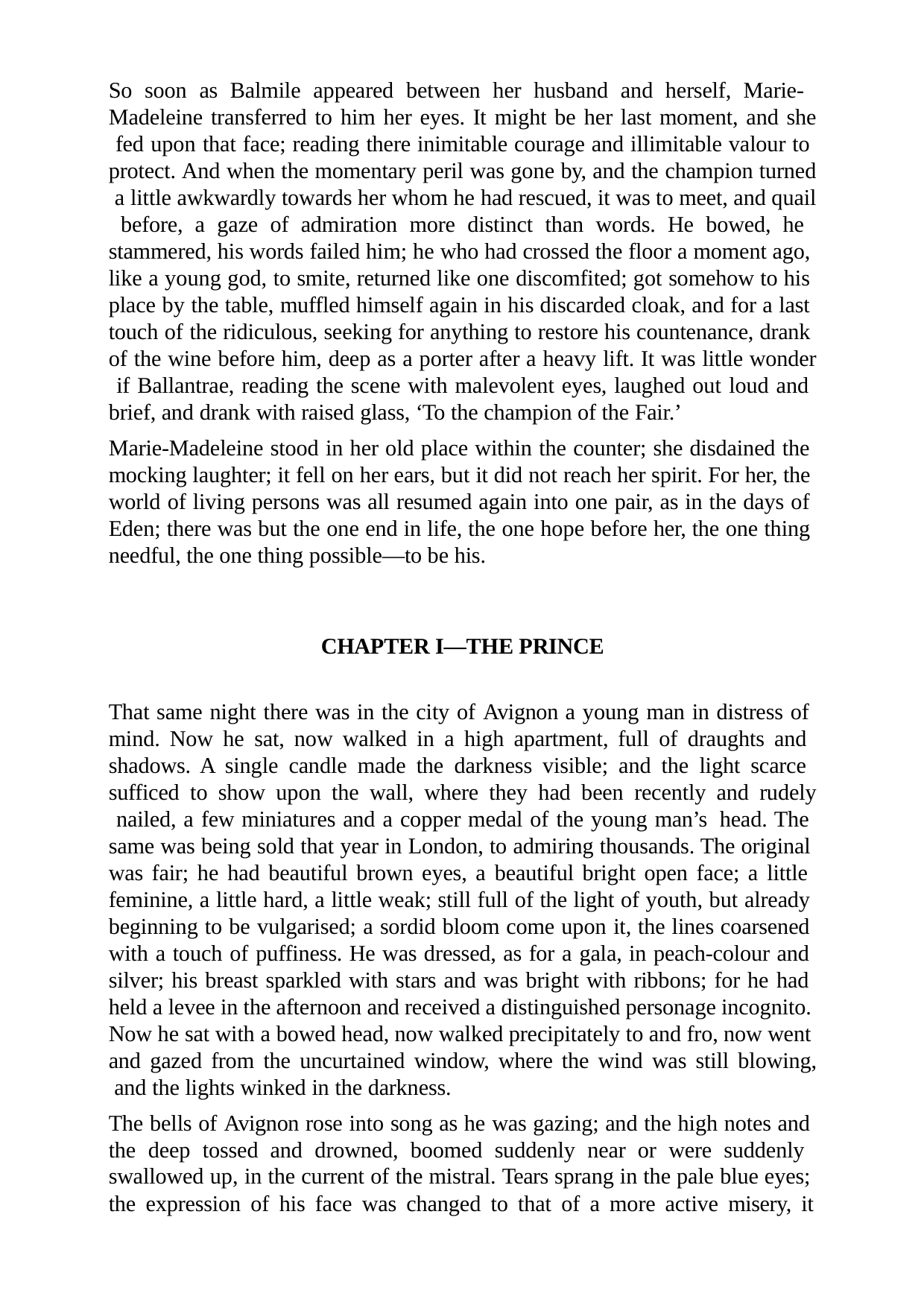

So soon as Balmile appeared between her husband and herself, Marie-  Madeleine transferred to him her eyes. It might be her last moment, and she  fed upon that face; reading there inimitable courage and illimitable valour to  protect. And when the momentary peril was gone by, and the champion turned  a little awkwardly towards her whom he had rescued, it was to meet, and quail  before, a gaze of admiration more distinct than words. He bowed, he  stammered, his words failed him; he who had crossed the floor a moment ago,  like a young god, to smite, returned like one discomfited; got somehow to his  place by the table, muffled himself again in his discarded cloak, and for a last  touch of the ridiculous, seeking for anything to restore his countenance, drank  of the wine before him, deep as a porter after a heavy lift. It was little wonder  if Ballantrae, reading the scene with malevolent eyes, laughed out loud and  brief, and drank with raised glass, ‘To the champion of the Fair.’
Marie-Madeleine stood in her old place within the counter; she disdained the  mocking laughter; it fell on her ears, but it did not reach her spirit. For her, the  world of living persons was all resumed again into one pair, as in the days of  Eden; there was but the one end in life, the one hope before her, the one thing  needful, the one thing possible—to be his.

CHAPTER I—THE PRINCE

That same night there was in the city of Avignon a young man in distress of  mind. Now he sat, now walked in a high apartment, full of draughts and  shadows. A single candle made the darkness visible; and the light scarce  sufficed to show upon the wall, where they had been recently and rudely  nailed, a few miniatures and a copper medal of the young man’s head. The  same was being sold that year in London, to admiring thousands. The original  was fair; he had beautiful brown eyes, a beautiful bright open face; a little  feminine, a little hard, a little weak; still full of the light of youth, but already  beginning to be vulgarised; a sordid bloom come upon it, the lines coarsened  with a touch of puffiness. He was dressed, as for a gala, in peach-colour and  silver; his breast sparkled with stars and was bright with ribbons; for he had  held a levee in the afternoon and received a distinguished personage incognito.  Now he sat with a bowed head, now walked precipitately to and fro, now went  and gazed from the uncurtained window, where the wind was still blowing,  and the lights winked in the darkness.
The bells of Avignon rose into song as he was gazing; and the high notes and  the deep tossed and drowned, boomed suddenly near or were suddenly  swallowed up, in the current of the mistral. Tears sprang in the pale blue eyes;  the expression of his face was changed to that of a more active misery, it